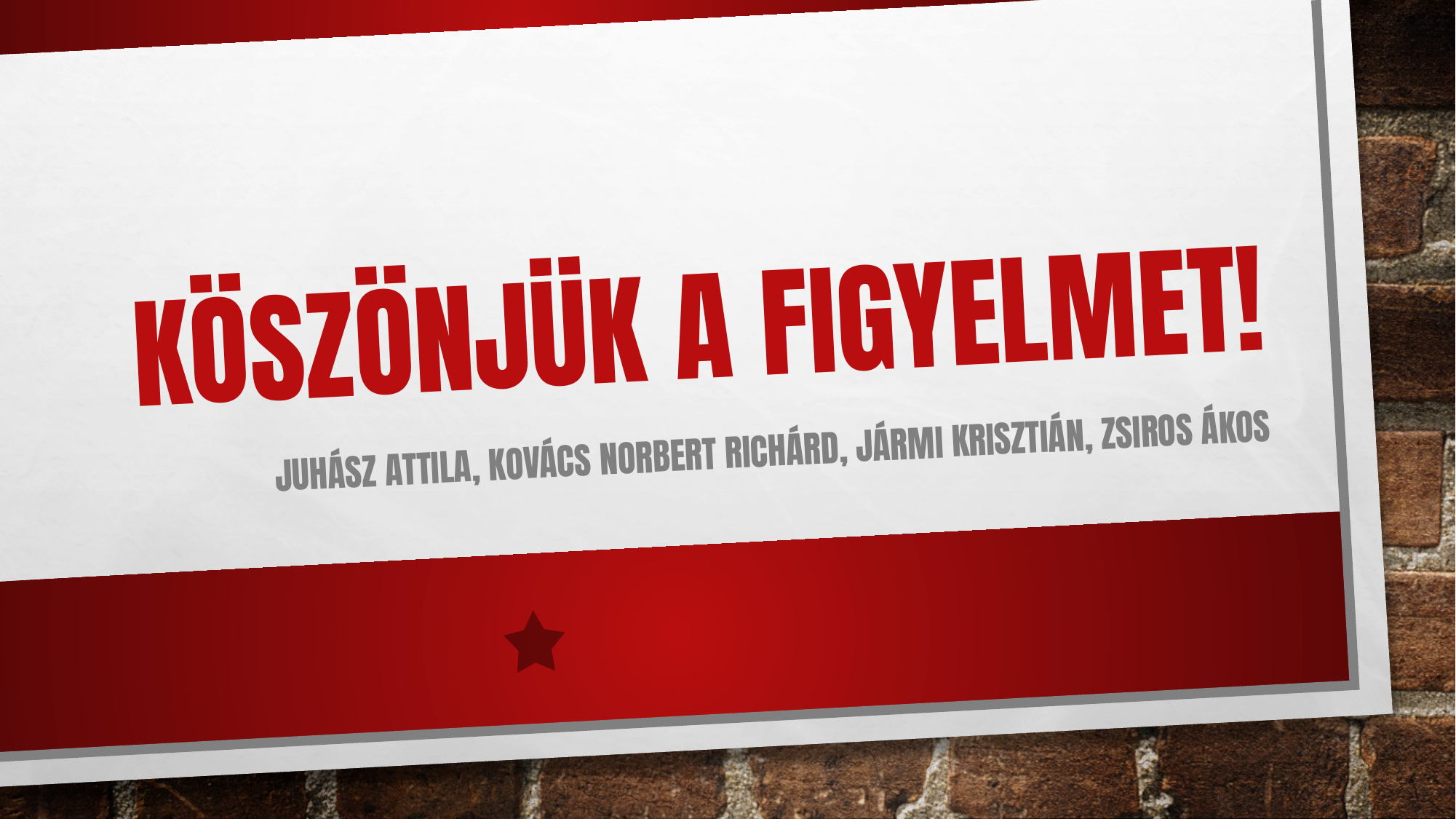

# Köszönjük a figyelmet!
Juhász Attila, Kovács Norbert Richárd, Jármi Krisztián, Zsiros Ákos